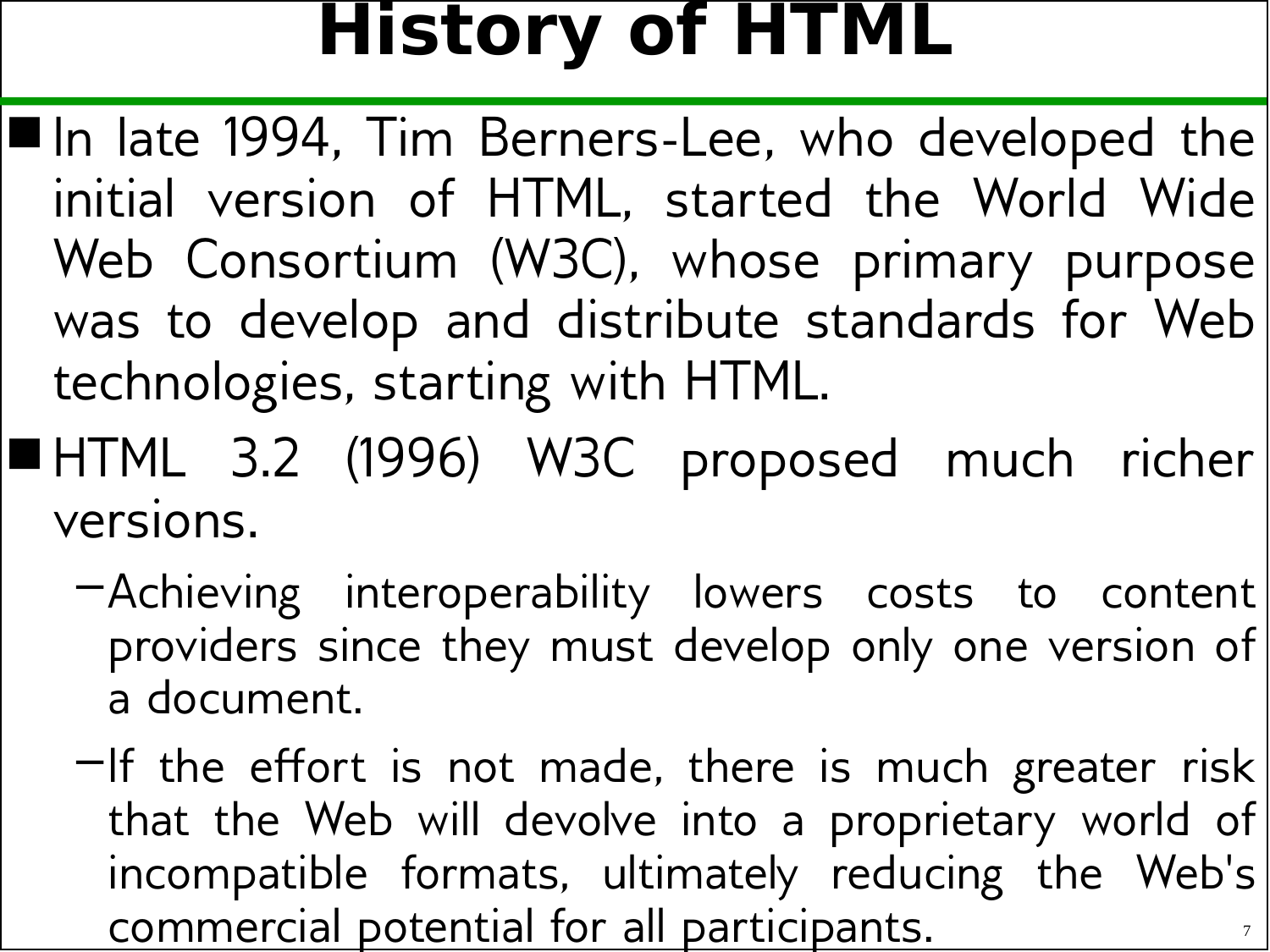

# History of HTML
In late 1994, Tim Berners-Lee, who developed the initial version of HTML, started the World Wide Web Consortium (W3C), whose primary purpose was to develop and distribute standards for Web technologies, starting with HTML.
HTML 3.2 (1996) W3C proposed much richer versions.
Achieving interoperability lowers costs to content providers since they must develop only one version of a document.
If the effort is not made, there is much greater risk that the Web will devolve into a proprietary world of incompatible formats, ultimately reducing the Web's commercial potential for all participants.
7